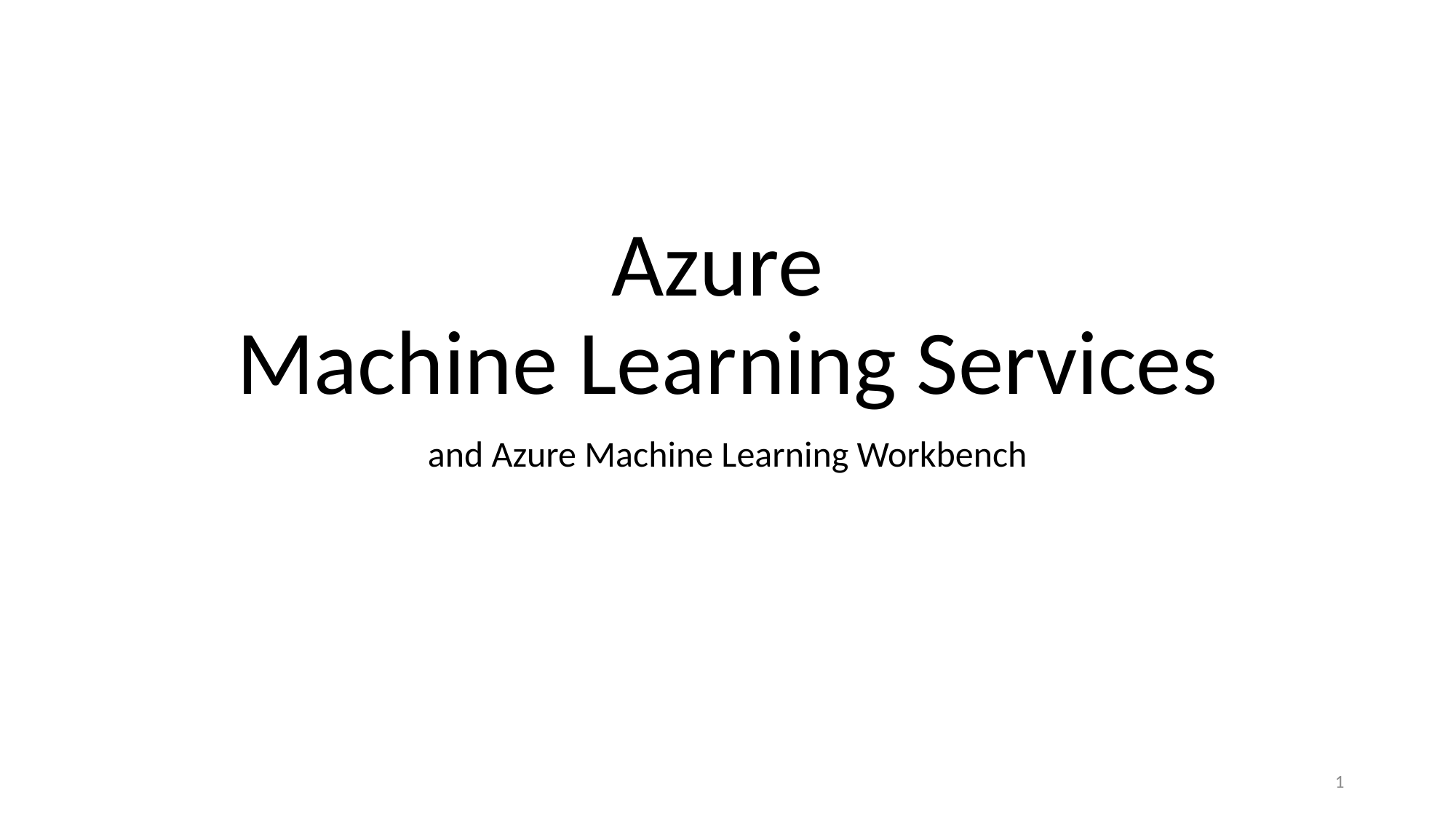

# Azure Machine Learning Services
and Azure Machine Learning Workbench
1